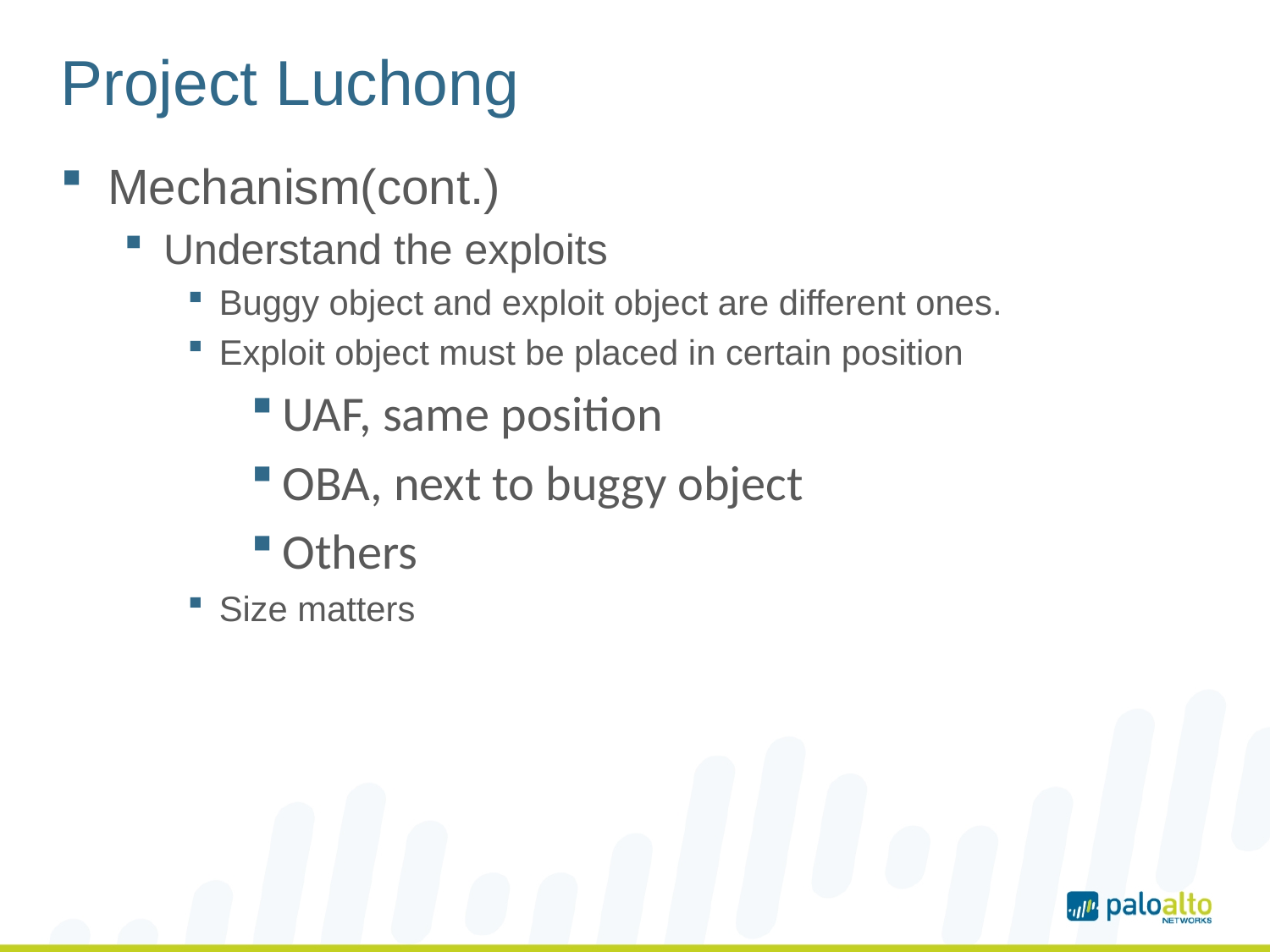

# Project Luchong
Mechanism(cont.)
Understand the exploits
Buggy object and exploit object are different ones.
Exploit object must be placed in certain position
UAF, same position
OBA, next to buggy object
Others
Size matters